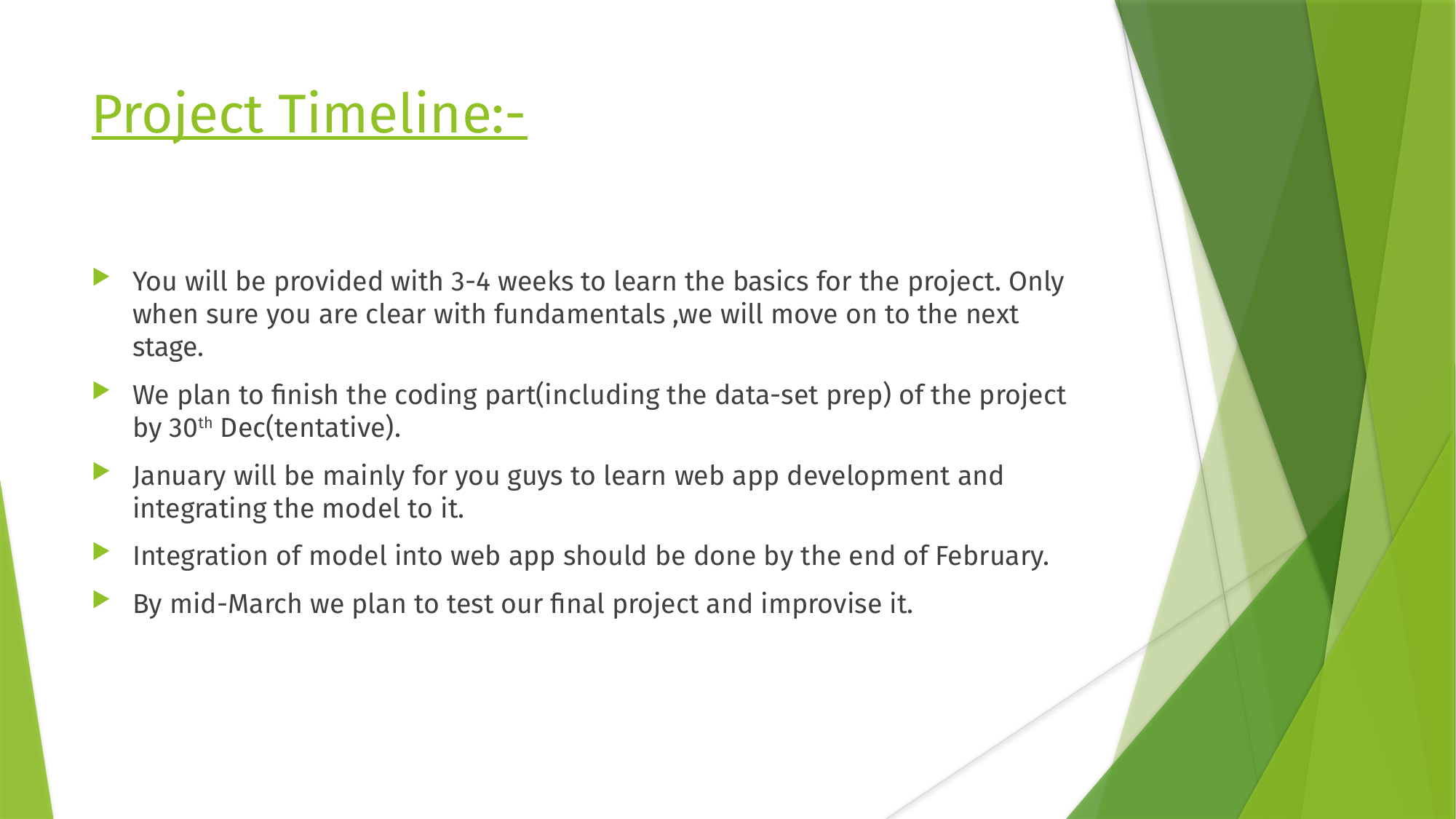

Project Timeline:-
You will be provided with 3-4 weeks to learn the basics for the project. Only when sure you are clear with fundamentals ,we will move on to the next stage.
We plan to finish the coding part(including the data-set prep) of the project by 30th Dec(tentative).
January will be mainly for you guys to learn web app development and integrating the model to it.
Integration of model into web app should be done by the end of February.
By mid-March we plan to test our final project and improvise it.